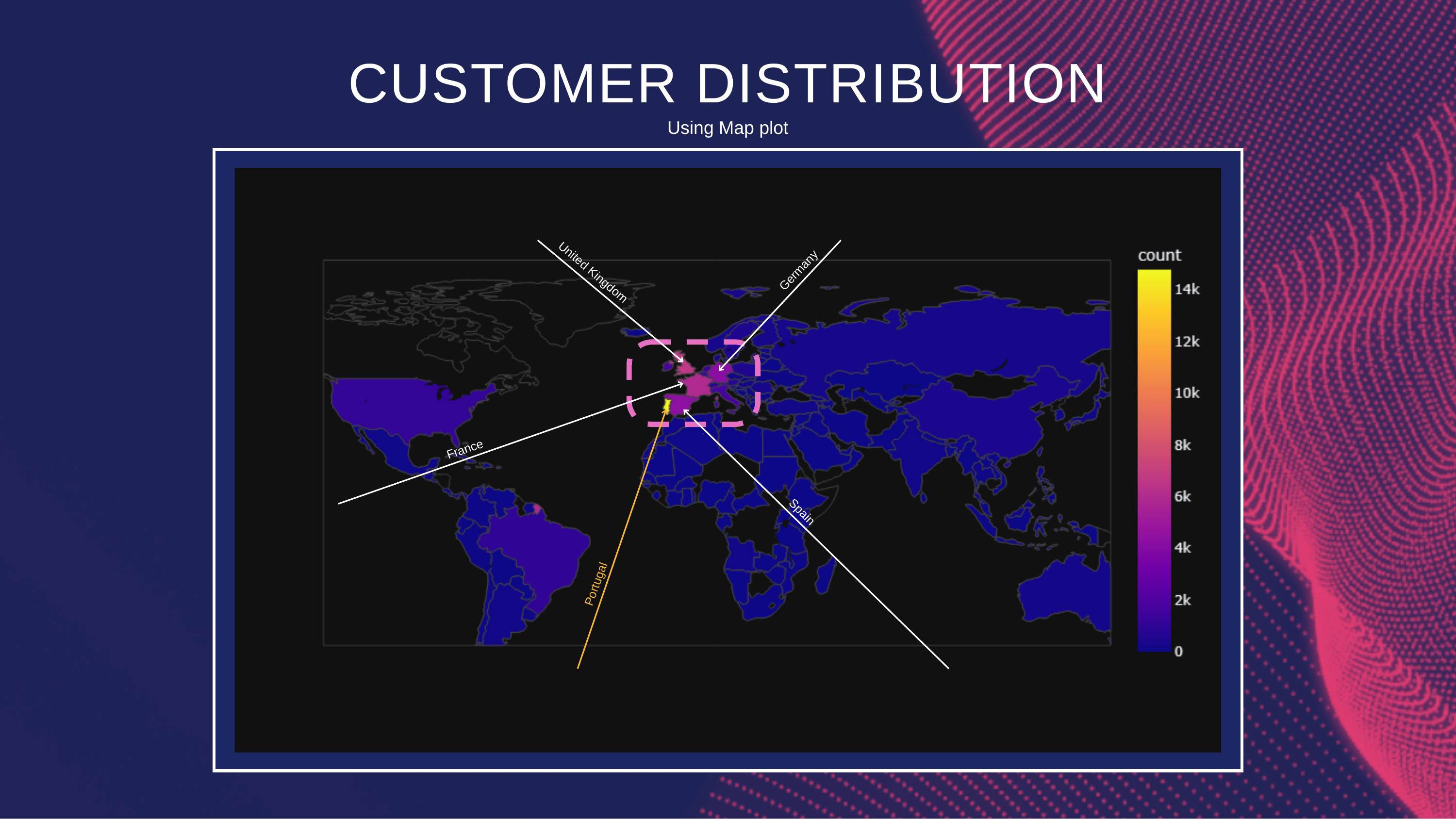

CUSTOMER DISTRIBUTION
Using Map plot

Germany
United Kingdom

France
Spain
Portugal